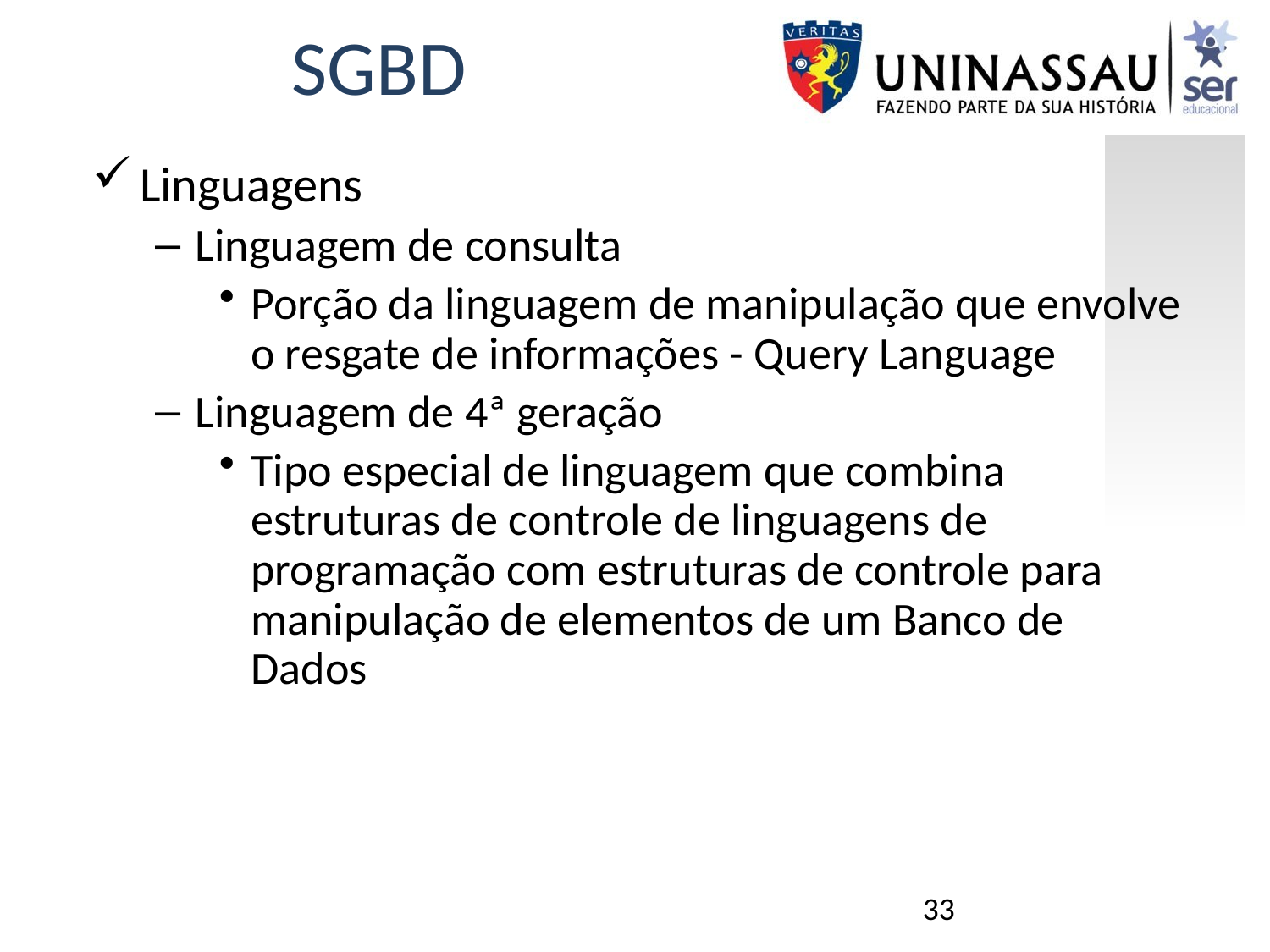

# SGBD
Linguagens
Linguagem de consulta
Porção da linguagem de manipulação que envolve o resgate de informações - Query Language
Linguagem de 4ª geração
Tipo especial de linguagem que combina estruturas de controle de linguagens de programação com estruturas de controle para manipulação de elementos de um Banco de Dados

33